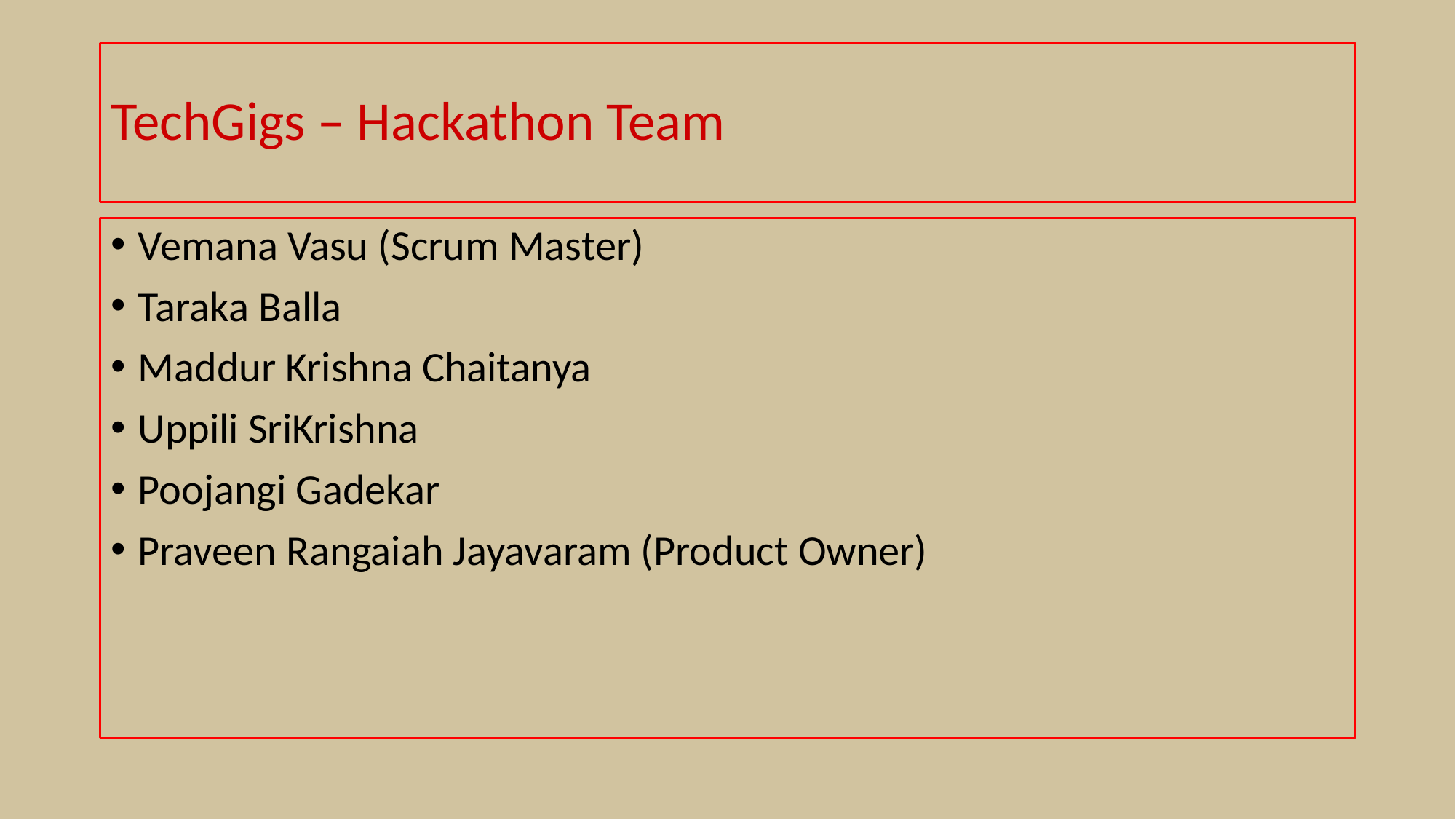

# TechGigs – Hackathon Team
Vemana Vasu (Scrum Master)
Taraka Balla
Maddur Krishna Chaitanya
Uppili SriKrishna
Poojangi Gadekar
Praveen Rangaiah Jayavaram (Product Owner)